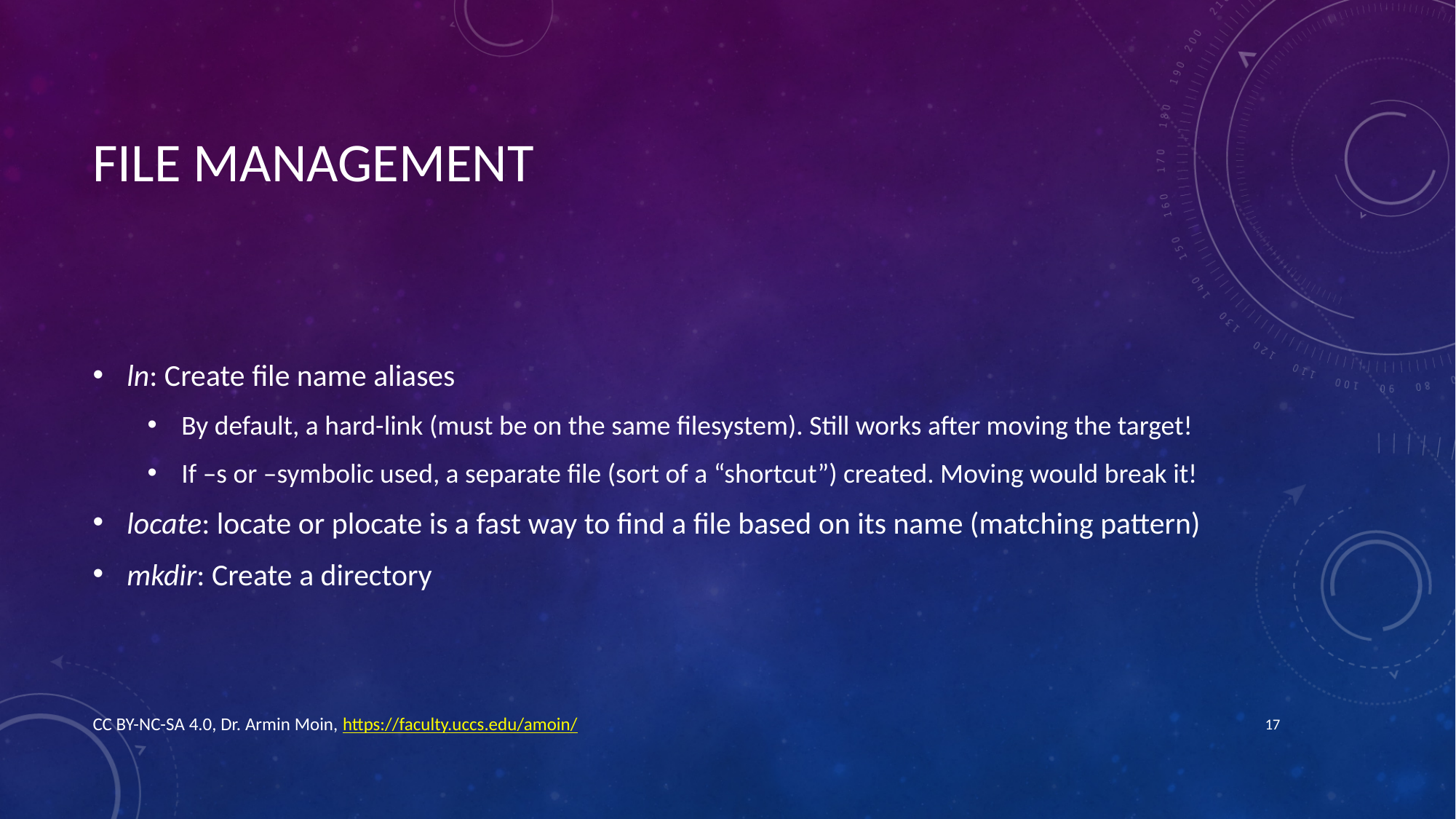

# File management
ln: Create file name aliases
By default, a hard-link (must be on the same filesystem). Still works after moving the target!
If –s or –symbolic used, a separate file (sort of a “shortcut”) created. Moving would break it!
locate: locate or plocate is a fast way to find a file based on its name (matching pattern)
mkdir: Create a directory
CC BY-NC-SA 4.0, Dr. Armin Moin, https://faculty.uccs.edu/amoin/
17